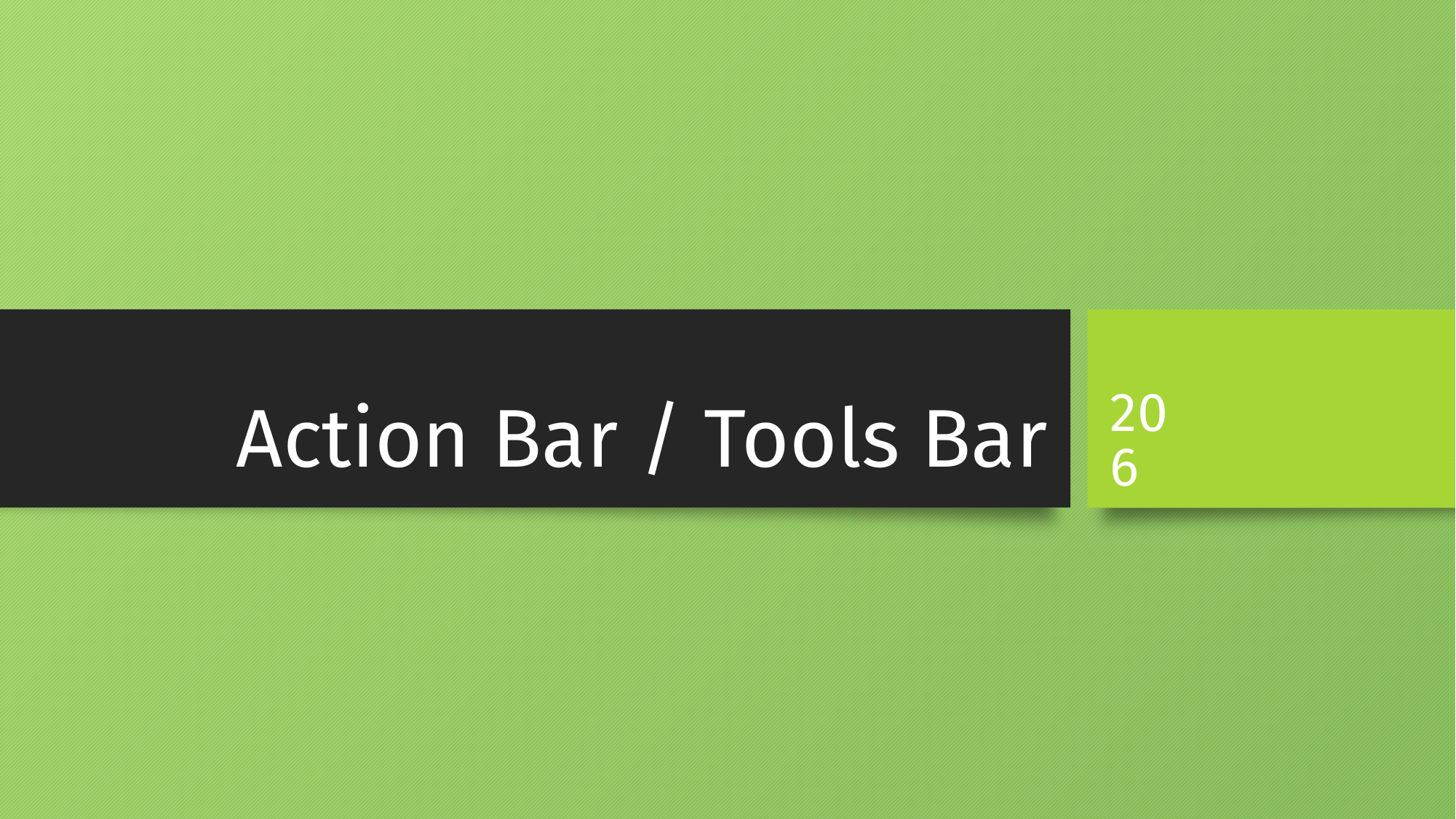

# Action Bar / Tools Bar
206